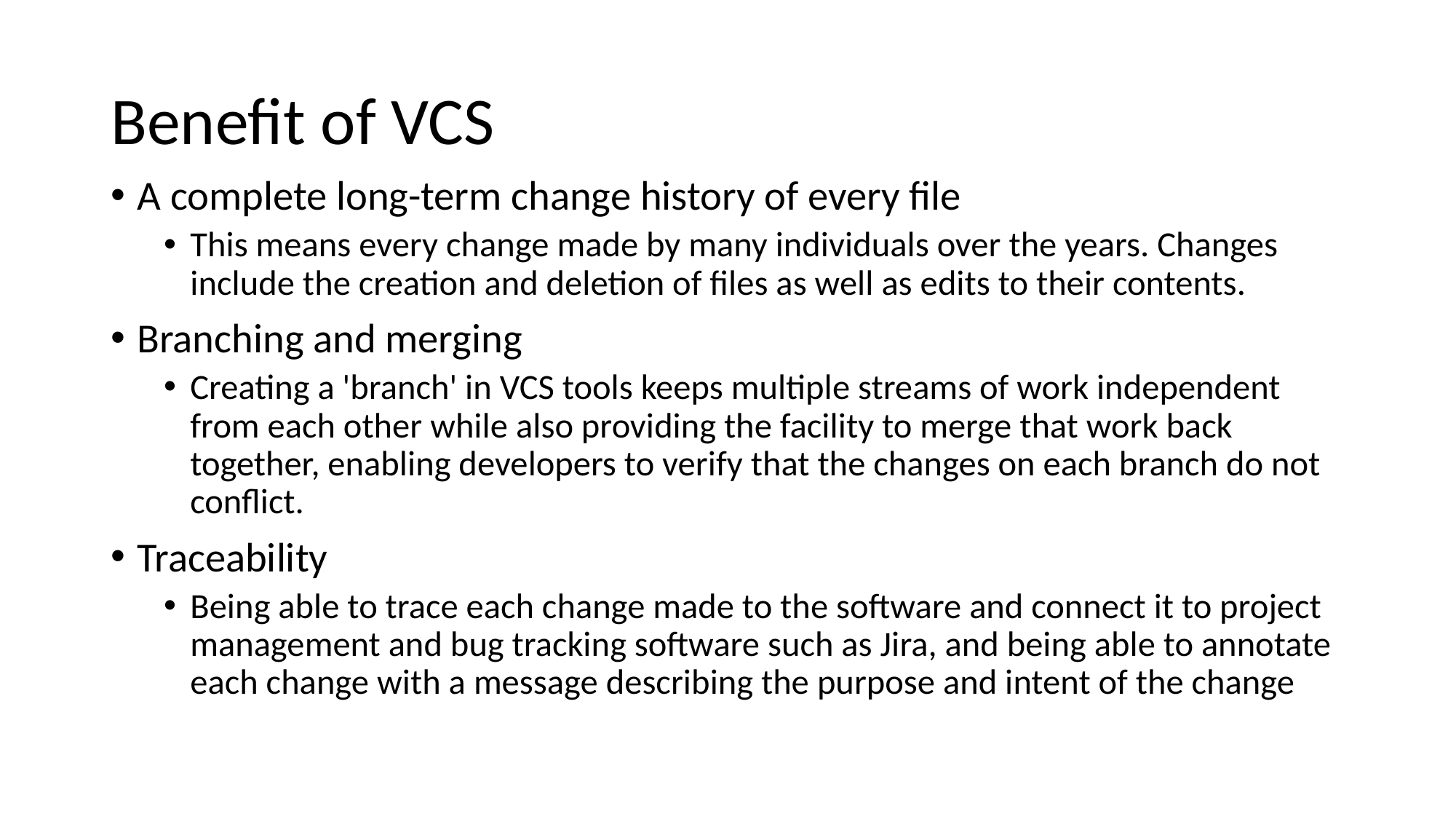

# Benefit of VCS
A complete long-term change history of every file
This means every change made by many individuals over the years. Changes include the creation and deletion of files as well as edits to their contents.
Branching and merging
Creating a 'branch' in VCS tools keeps multiple streams of work independent from each other while also providing the facility to merge that work back together, enabling developers to verify that the changes on each branch do not conflict.
Traceability
Being able to trace each change made to the software and connect it to project management and bug tracking software such as Jira, and being able to annotate each change with a message describing the purpose and intent of the change